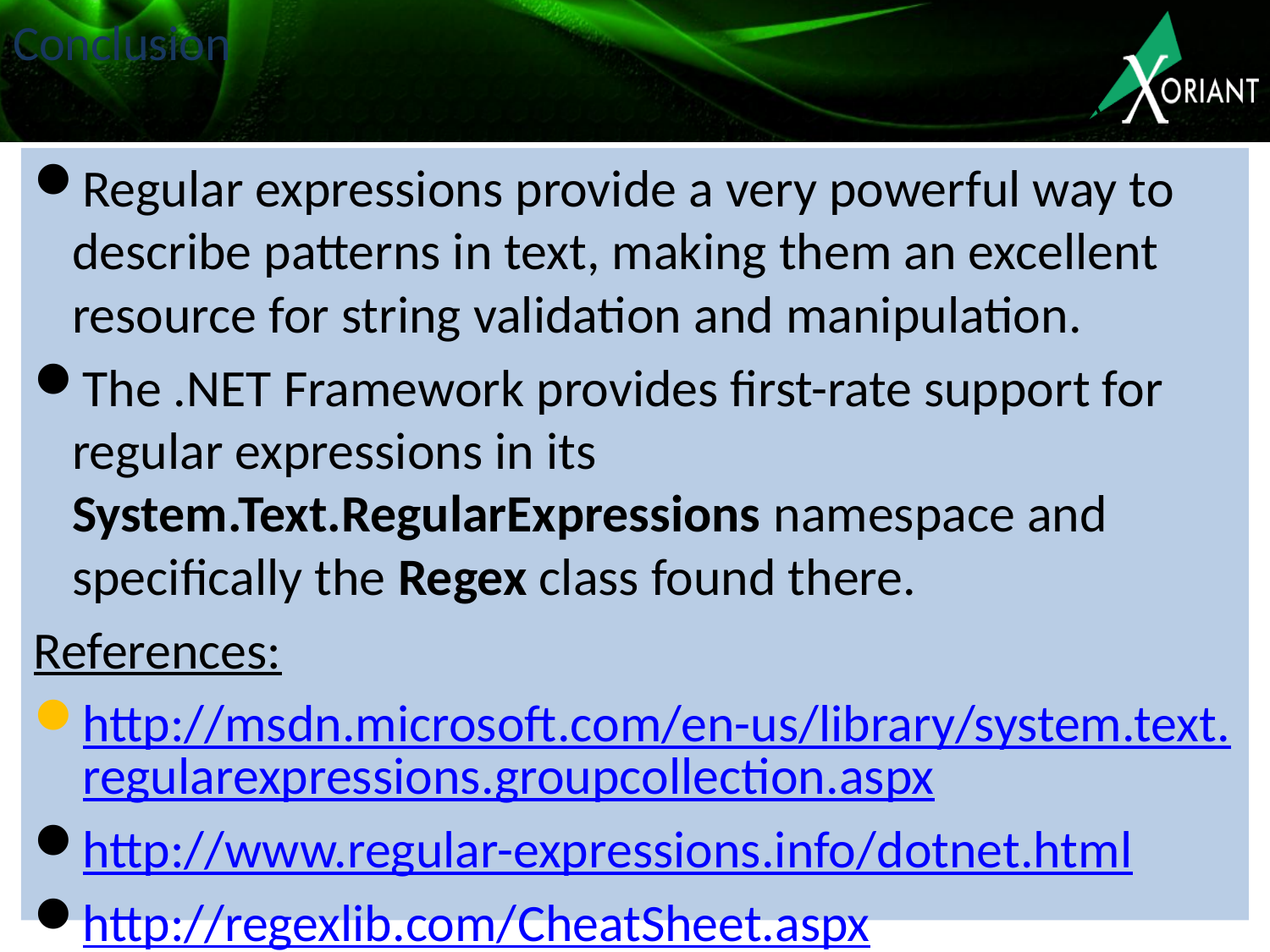

# Conclusion
Regular expressions provide a very powerful way to describe patterns in text, making them an excellent resource for string validation and manipulation.
The .NET Framework provides first-rate support for regular expressions in its System.Text.RegularExpressions namespace and specifically the Regex class found there.
References:
http://msdn.microsoft.com/en-us/library/system.text.regularexpressions.groupcollection.aspx
http://www.regular-expressions.info/dotnet.html
http://regexlib.com/CheatSheet.aspx